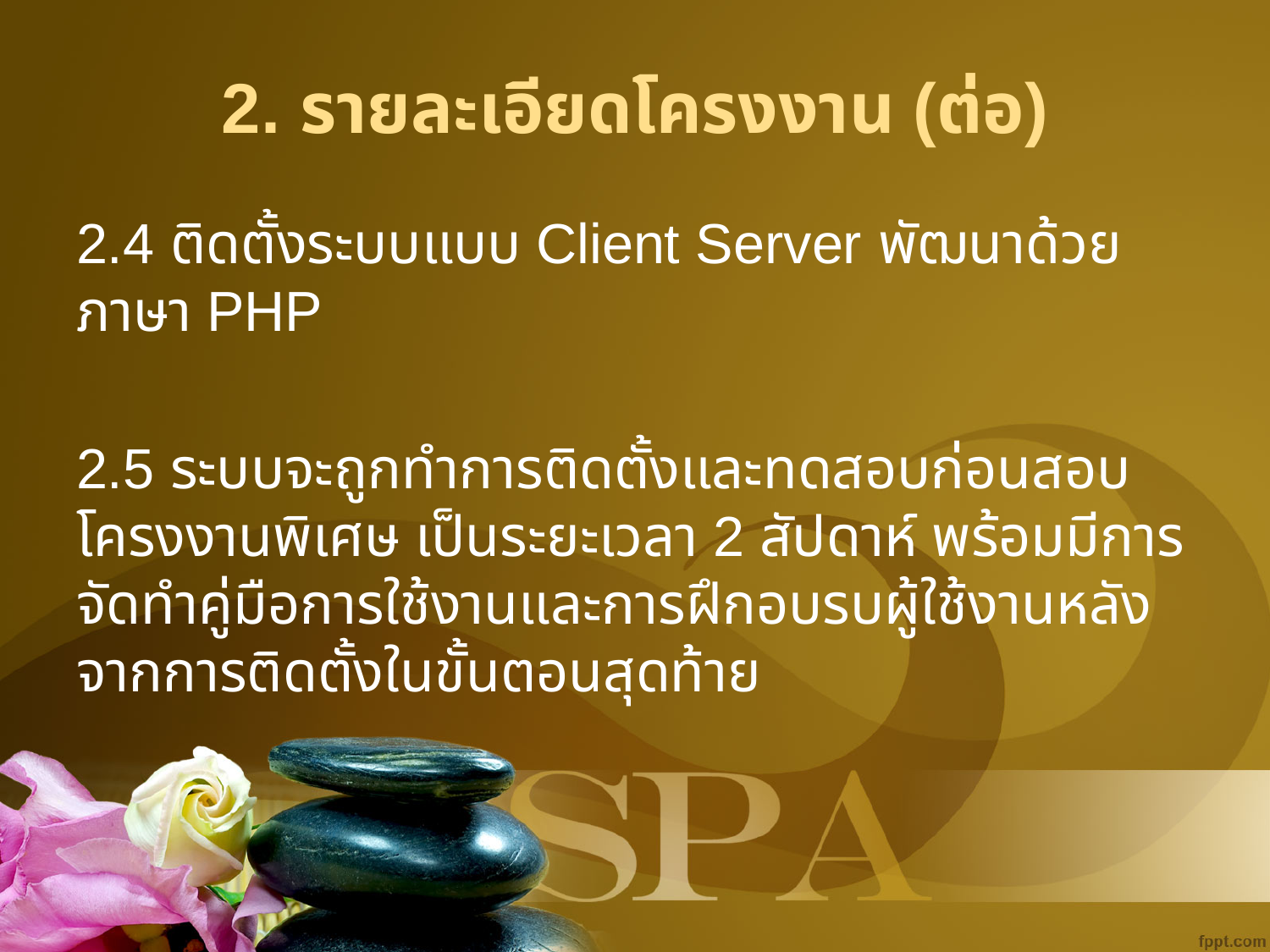

# 2. รายละเอียดโครงงาน (ต่อ)
2.4 ติดตั้งระบบแบบ Client Server พัฒนาด้วยภาษา PHP

2.5 ระบบจะถูกทำการติดตั้งและทดสอบก่อนสอบโครงงานพิเศษ เป็นระยะเวลา 2 สัปดาห์ พร้อมมีการจัดทำคู่มือการใช้งานและการฝึกอบรบผู้ใช้งานหลังจากการติดตั้งในขั้นตอนสุดท้าย